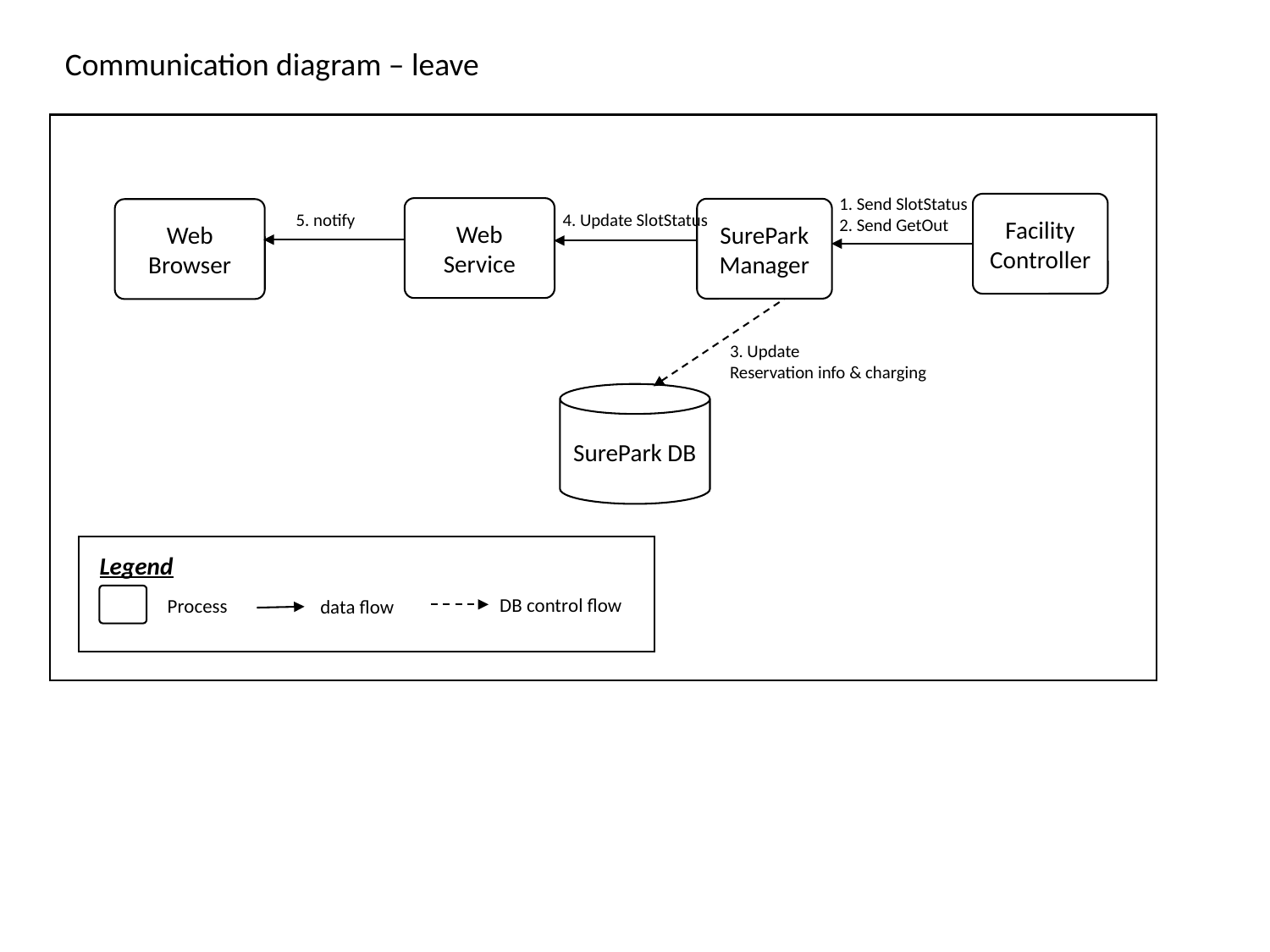

Communication diagram – leave

1. Send SlotStatus
2. Send GetOut
Facility Controller
Web Service
SurePark
Manager
Web Browser
5. notify
4. Update SlotStatus
3. Update
Reservation info & charging
SurePark DB

Legend

DB control flow
Process
data flow